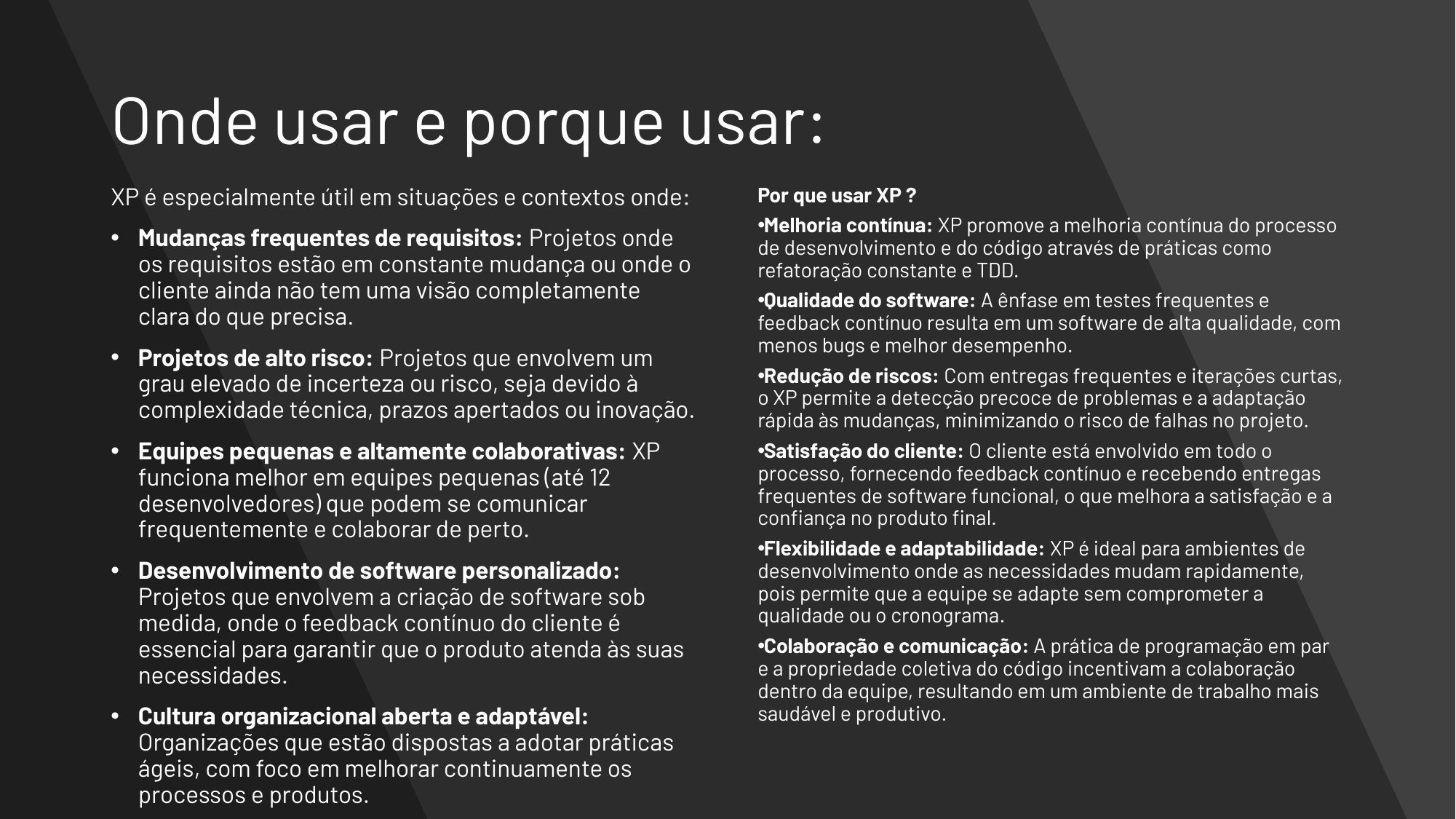

# Onde usar e porque usar:
XP é especialmente útil em situações e contextos onde:
Mudanças frequentes de requisitos: Projetos onde os requisitos estão em constante mudança ou onde o cliente ainda não tem uma visão completamente clara do que precisa.
Projetos de alto risco: Projetos que envolvem um grau elevado de incerteza ou risco, seja devido à complexidade técnica, prazos apertados ou inovação.
Equipes pequenas e altamente colaborativas: XP funciona melhor em equipes pequenas (até 12 desenvolvedores) que podem se comunicar frequentemente e colaborar de perto.
Desenvolvimento de software personalizado: Projetos que envolvem a criação de software sob medida, onde o feedback contínuo do cliente é essencial para garantir que o produto atenda às suas necessidades.
Cultura organizacional aberta e adaptável: Organizações que estão dispostas a adotar práticas ágeis, com foco em melhorar continuamente os processos e produtos.

Por que usar XP ?
Melhoria contínua: XP promove a melhoria contínua do processo de desenvolvimento e do código através de práticas como refatoração constante e TDD.
Qualidade do software: A ênfase em testes frequentes e feedback contínuo resulta em um software de alta qualidade, com menos bugs e melhor desempenho.
Redução de riscos: Com entregas frequentes e iterações curtas, o XP permite a detecção precoce de problemas e a adaptação rápida às mudanças, minimizando o risco de falhas no projeto.
Satisfação do cliente: O cliente está envolvido em todo o processo, fornecendo feedback contínuo e recebendo entregas frequentes de software funcional, o que melhora a satisfação e a confiança no produto final.
Flexibilidade e adaptabilidade: XP é ideal para ambientes de desenvolvimento onde as necessidades mudam rapidamente, pois permite que a equipe se adapte sem comprometer a qualidade ou o cronograma.
Colaboração e comunicação: A prática de programação em par e a propriedade coletiva do código incentivam a colaboração dentro da equipe, resultando em um ambiente de trabalho mais saudável e produtivo.